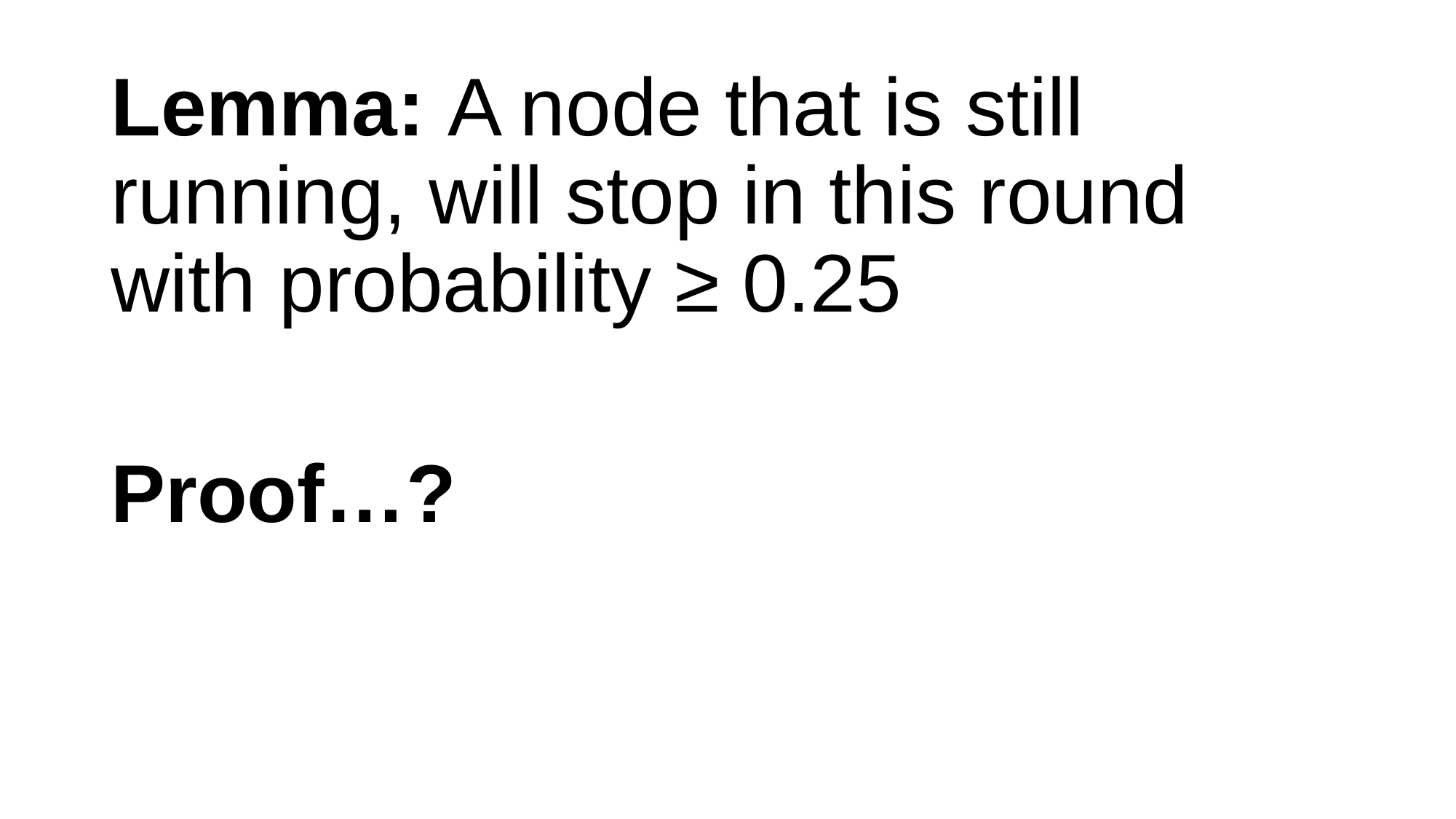

Lemma: A node that is still running, will stop in this round with probability ≥ 0.25
Proof…?